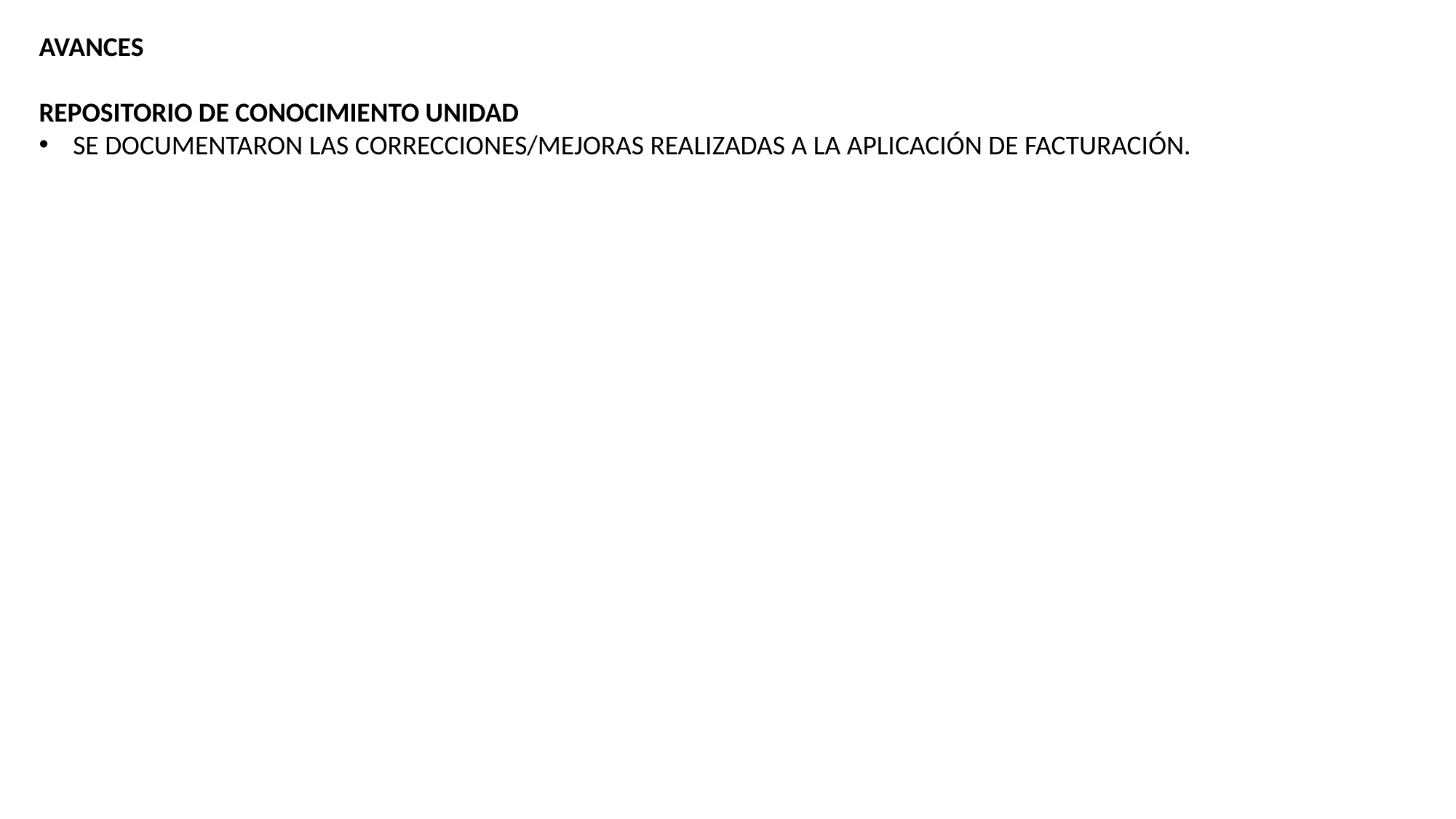

AVANCES

REPOSITORIO DE CONOCIMIENTO UNIDAD
SE DOCUMENTARON LAS CORRECCIONES/MEJORAS REALIZADAS A LA APLICACIÓN DE FACTURACIÓN.